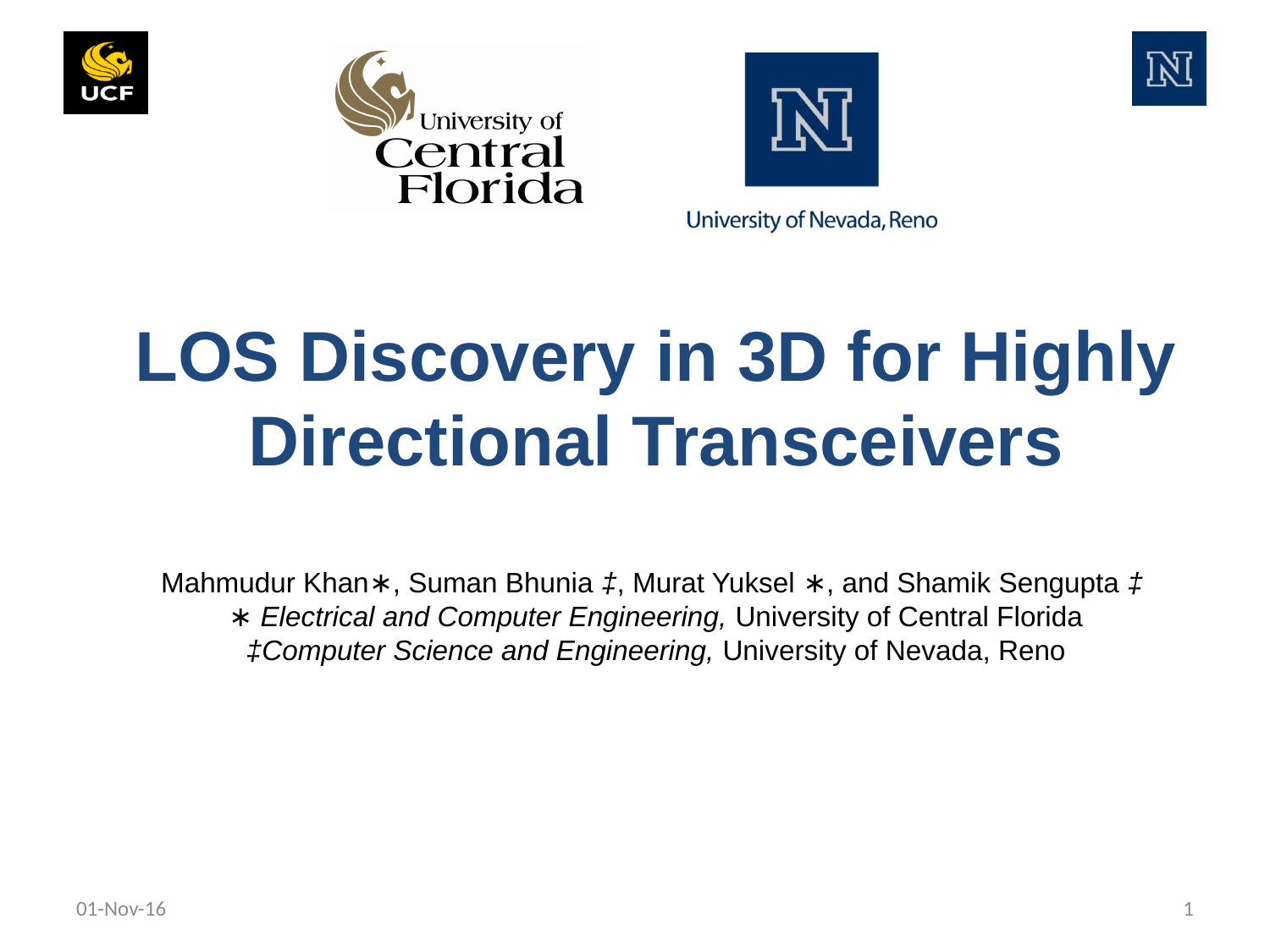

LOS Discovery in 3D for Highly Directional Transceivers

Mahmudur Khan∗, Suman Bhunia ‡, Murat Yuksel ∗, and Shamik Sengupta ‡
∗ Electrical and Computer Engineering, University of Central Florida
‡Computer Science and Engineering, University of Nevada, Reno
01-Nov-16
1